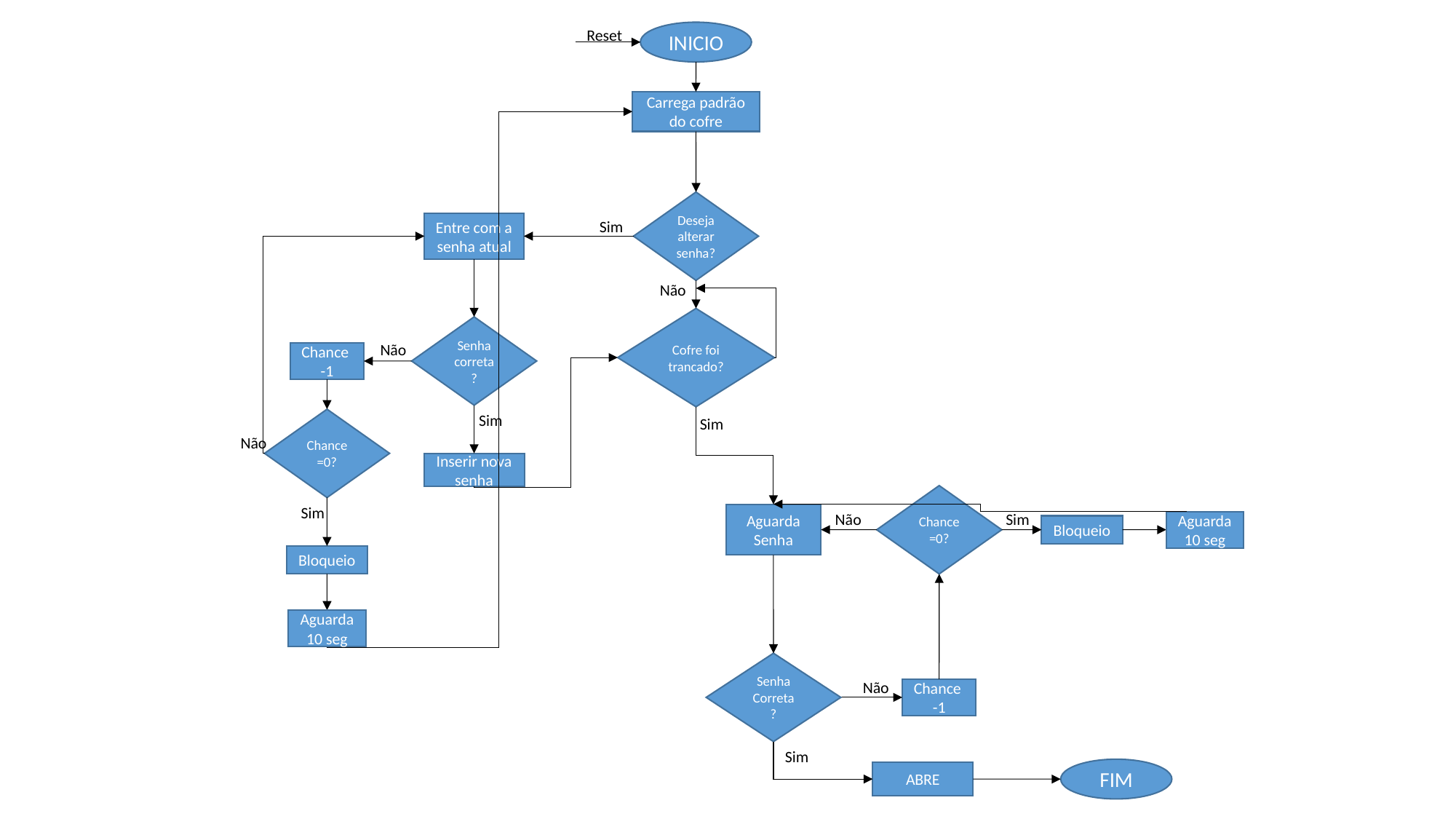

Reset
INICIO
Carrega padrão do cofre
Deseja alterar senha?
Sim
Entre com a senha atual
Não
Cofre foi trancado?
Senha correta?
Não
Chance
-1
Sim
Sim
Chance =0?
Não
Inserir nova senha
Chance =0?
Sim
Sim
Não
Aguarda Senha
Aguarda 10 seg
Bloqueio
Bloqueio
Aguarda 10 seg
Senha Correta?
Não
Chance
-1
Sim
FIM
ABRE